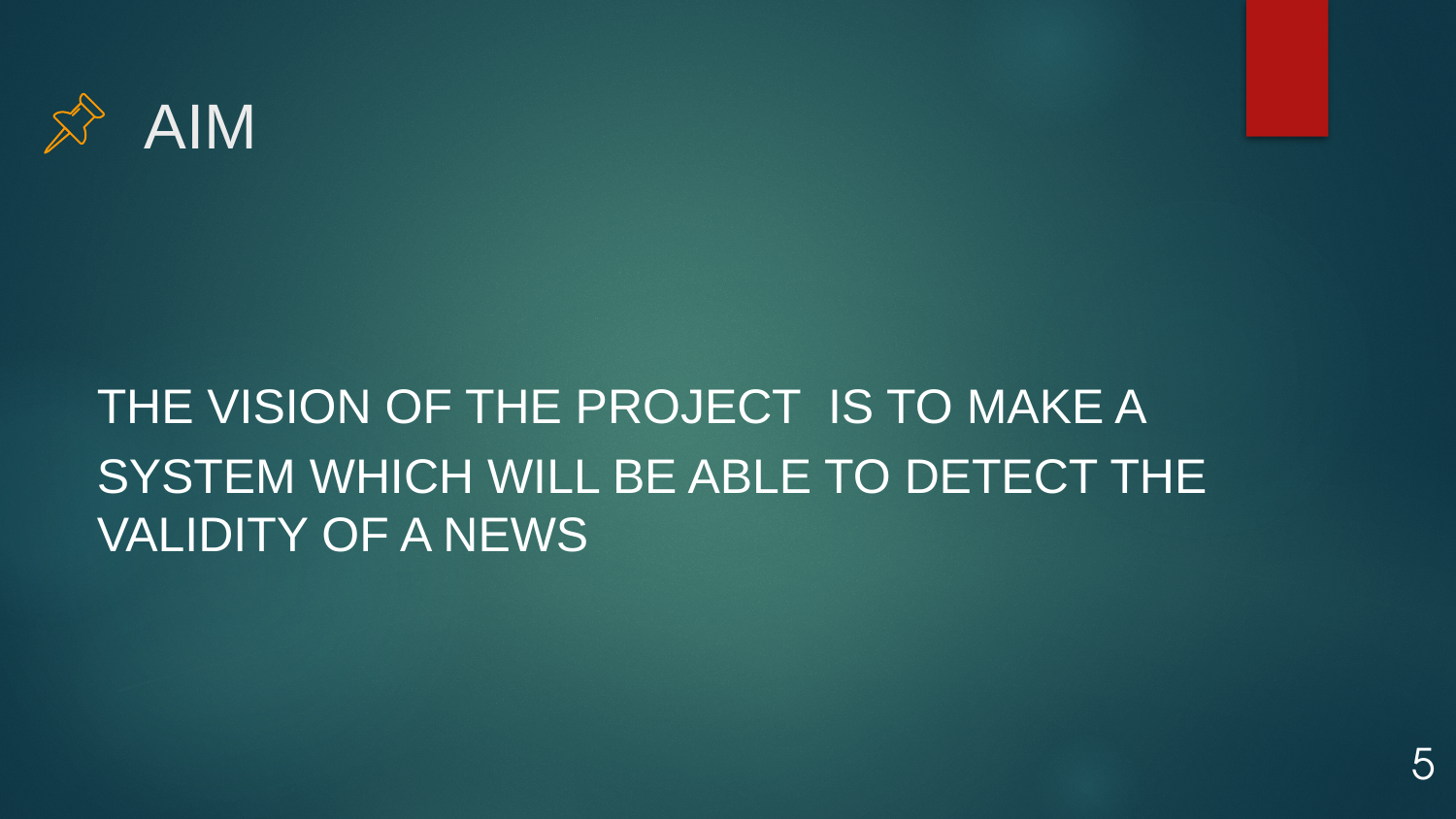

# AIM

THE VISION OF THE PROJECT  IS TO MAKE A
SYSTEM WHICH WILL BE ABLE TO DETECT THE VALIDITY OF A NEWS

5